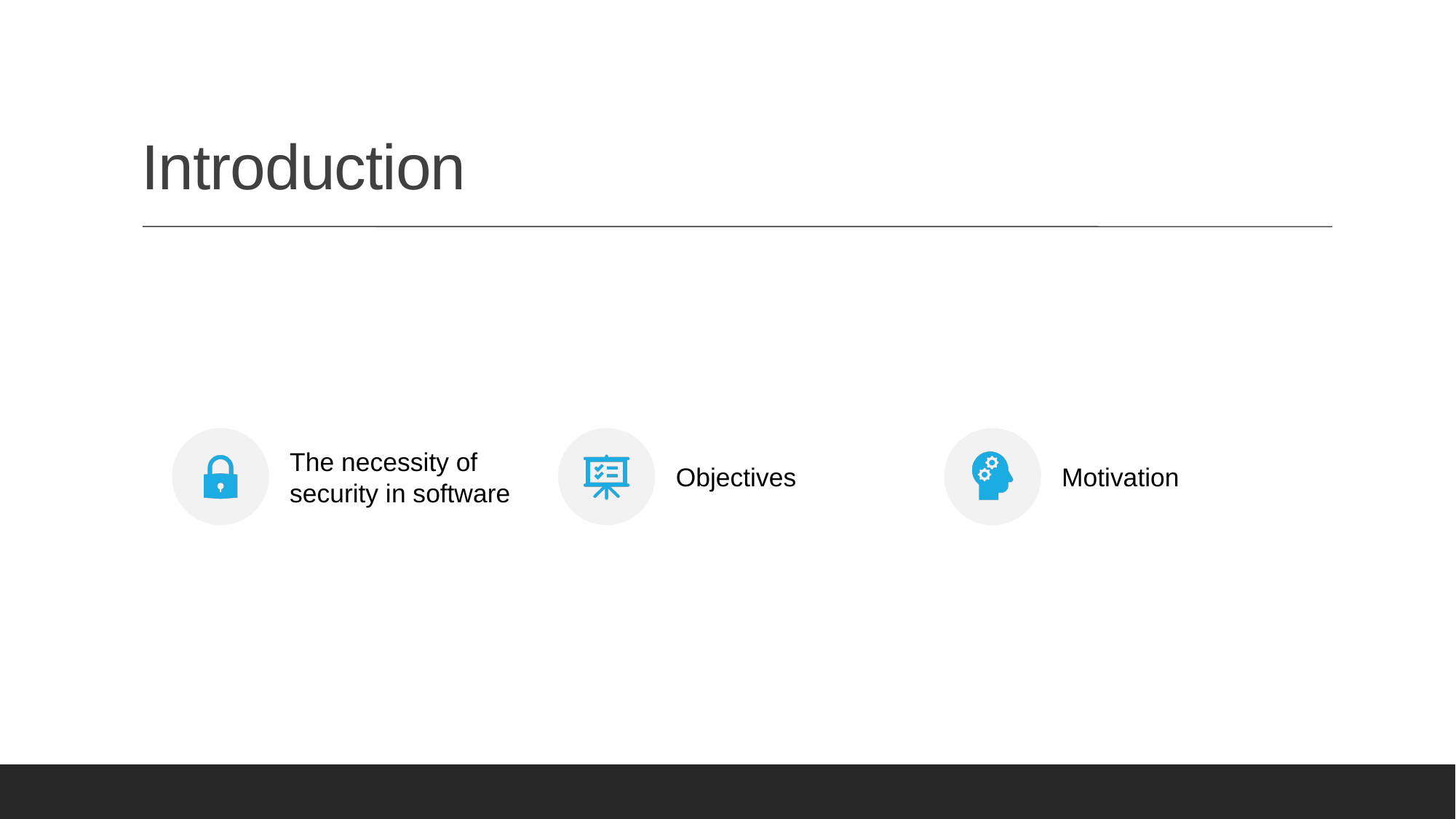

Introduction

The necessity of security in software
Objectives
Motivation